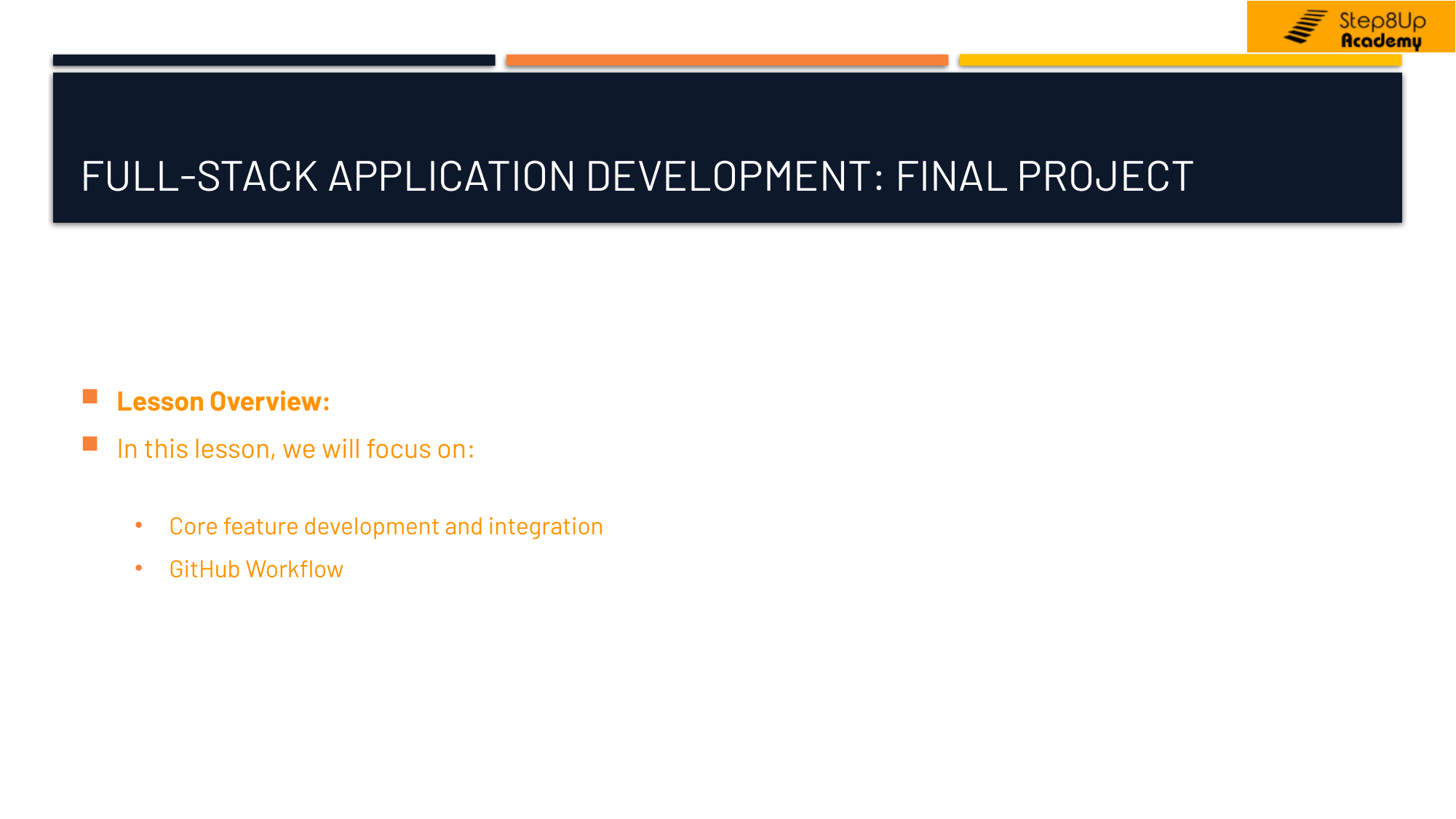

# Full-Stack Application Development: FINAL PRoJECT
Lesson Overview:
In this lesson, we will focus on:
Core feature development and integration
GitHub Workflow